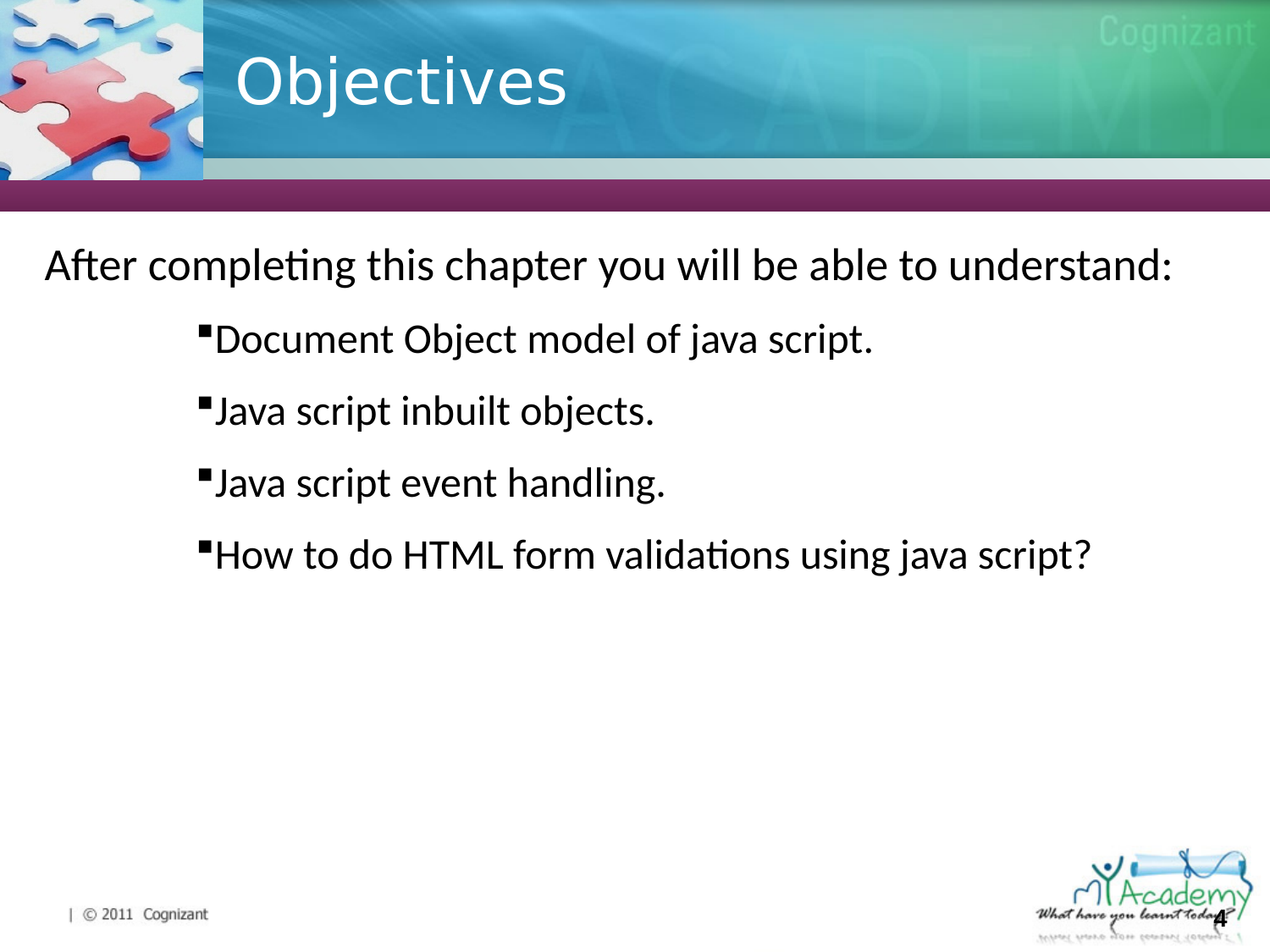

# Objectives

After completing this chapter you will be able to understand:
Document Object model of java script.
Java script inbuilt objects.
Java script event handling.
How to do HTML form validations using java script?
4